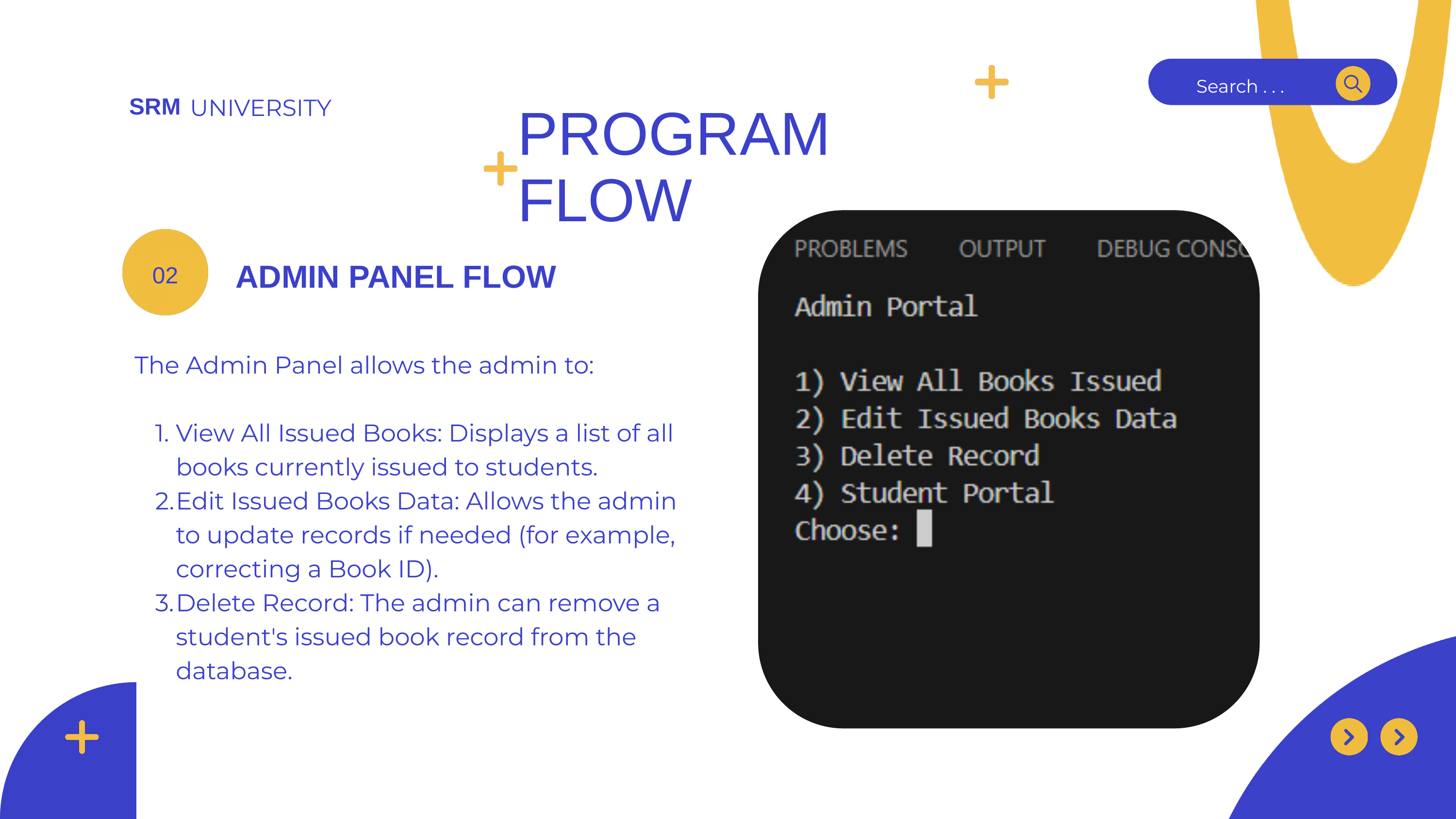

Search . . .

SRM
UNIVERSITY
PROGRAM FLOW

ADMIN PANEL FLOW
02
The Admin Panel allows the admin to:

View All Issued Books: Displays a list of all books currently issued to students.
Edit Issued Books Data: Allows the admin to update records if needed (for example, correcting a Book ID).
Delete Record: The admin can remove a student's issued book record from the database.